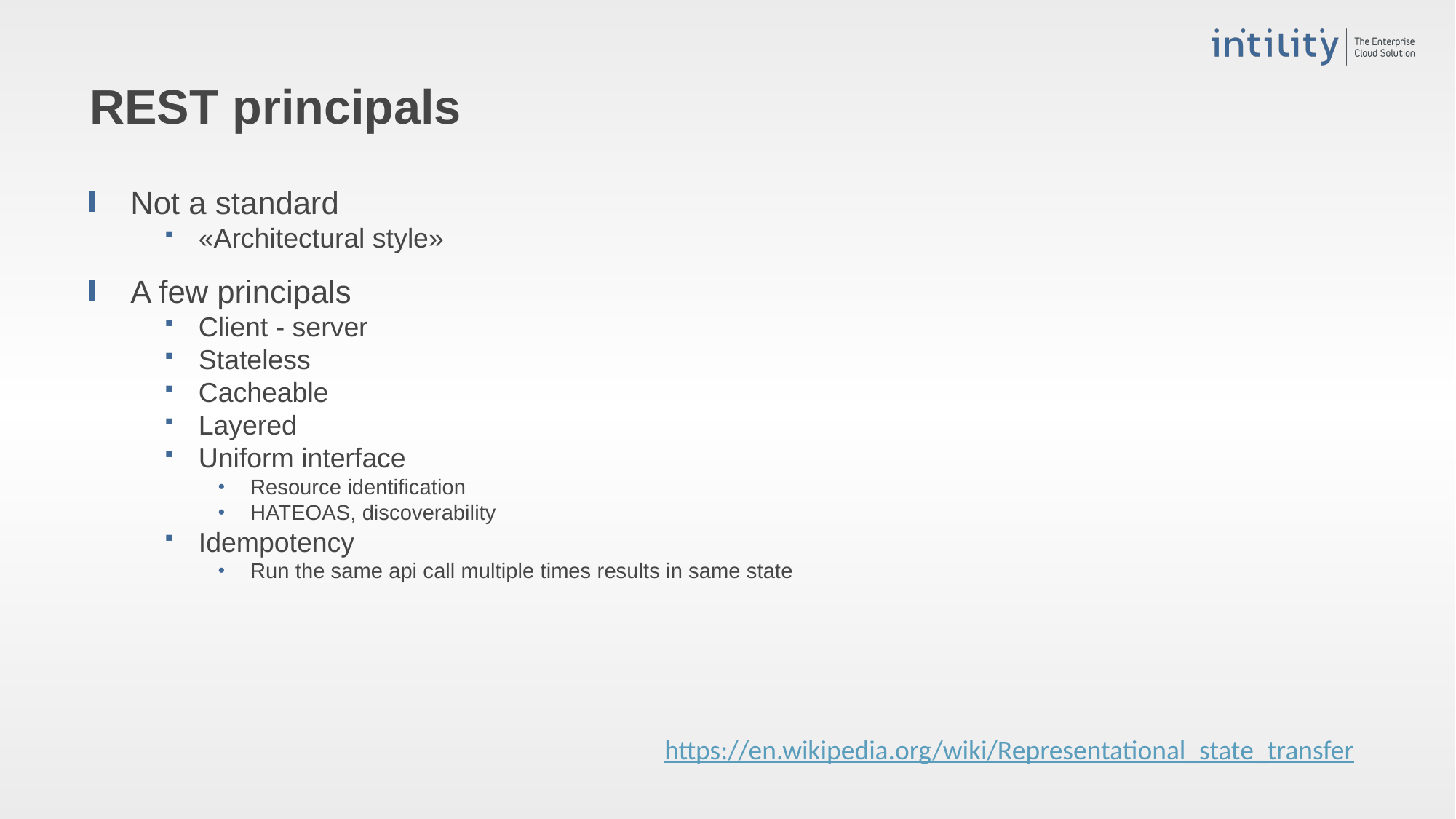

# REST principals
Not a standard
«Architectural style»
A few principals
Client - server
Stateless
Cacheable
Layered
Uniform interface
Resource identification
HATEOAS, discoverability
Idempotency
Run the same api call multiple times results in same state

https://en.wikipedia.org/wiki/Representational_state_transfer